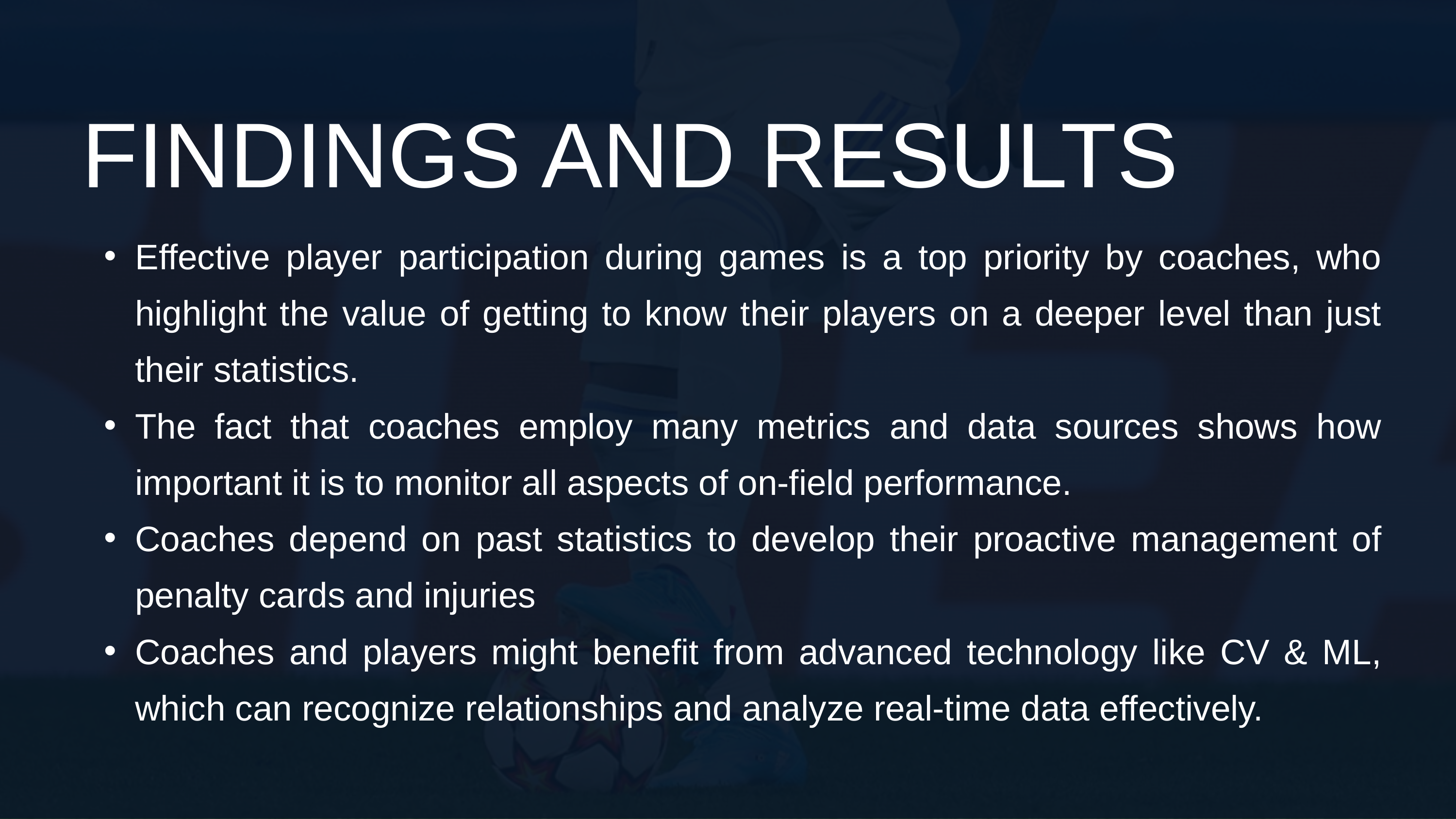

FINDINGS AND RESULTS
Effective player participation during games is a top priority by coaches, who highlight the value of getting to know their players on a deeper level than just their statistics.
The fact that coaches employ many metrics and data sources shows how important it is to monitor all aspects of on-field performance.
Coaches depend on past statistics to develop their proactive management of penalty cards and injuries
Coaches and players might benefit from advanced technology like CV & ML, which can recognize relationships and analyze real-time data effectively.